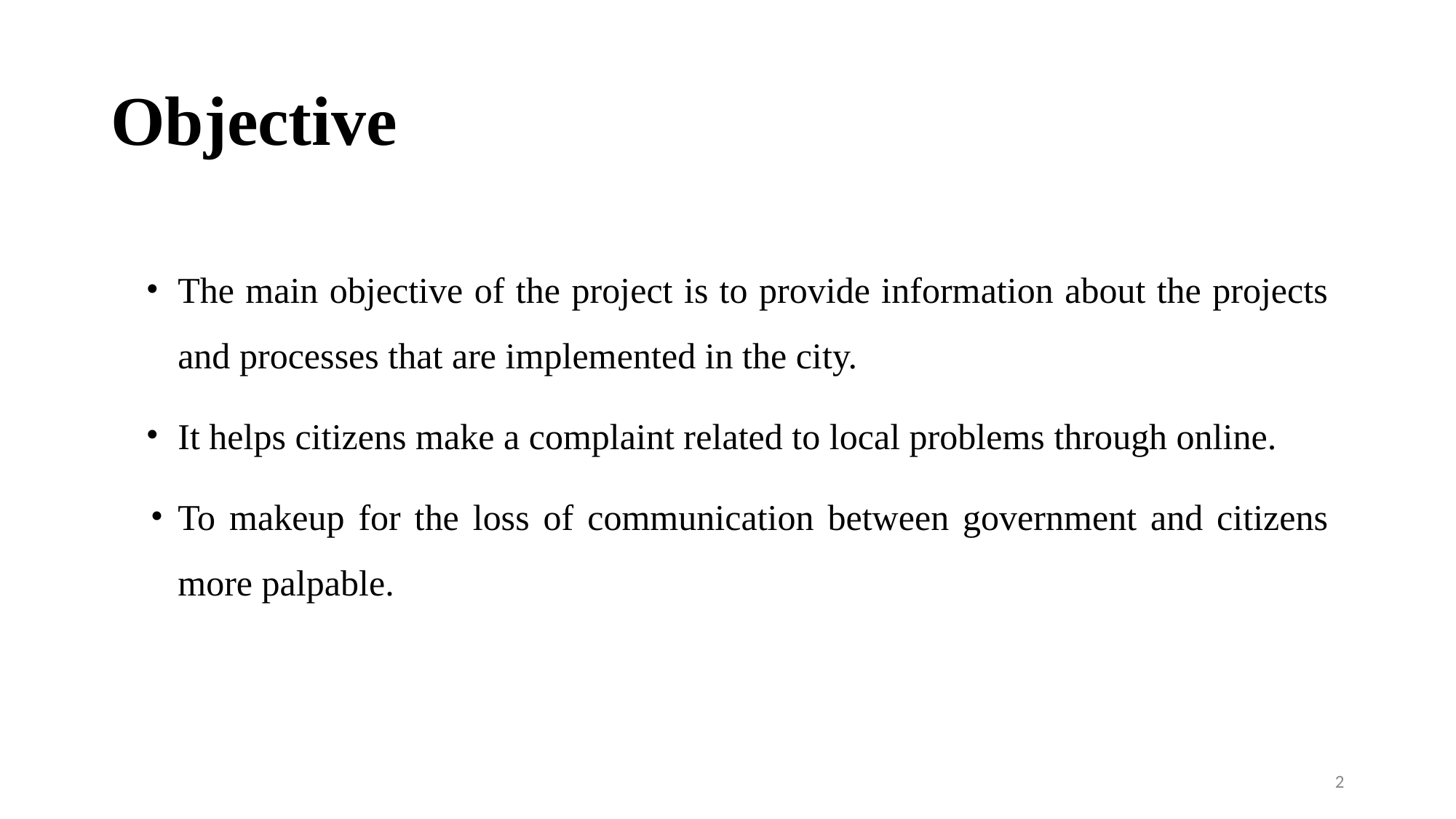

# Objective
The main objective of the project is to provide information about the projects and processes that are implemented in the city.
It helps citizens make a complaint related to local problems through online.
To makeup for the loss of communication between government and citizens more palpable.

2